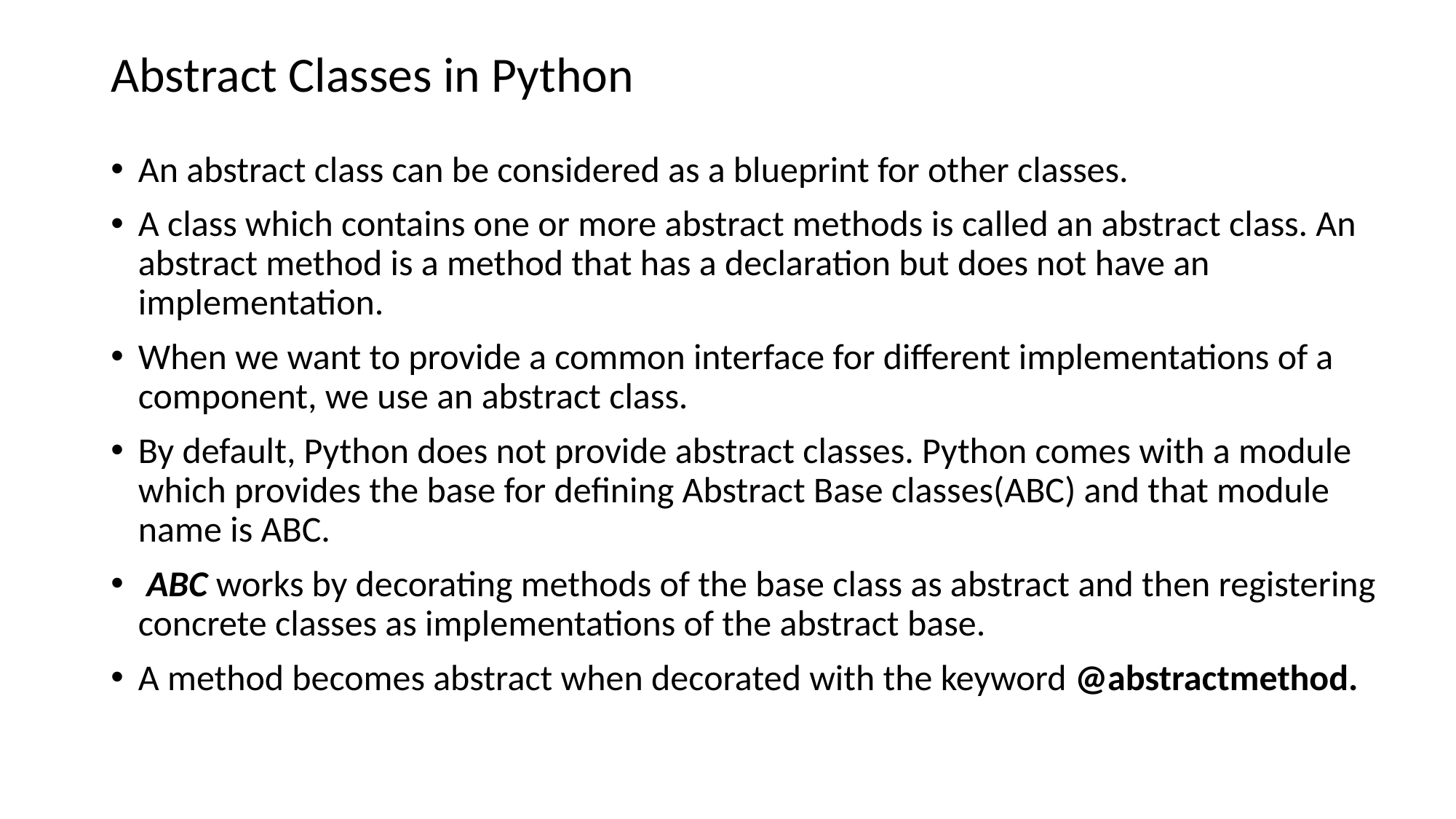

# Abstract Classes in Python
An abstract class can be considered as a blueprint for other classes.
A class which contains one or more abstract methods is called an abstract class. An abstract method is a method that has a declaration but does not have an implementation.
When we want to provide a common interface for different implementations of a component, we use an abstract class.
By default, Python does not provide abstract classes. Python comes with a module which provides the base for defining Abstract Base classes(ABC) and that module name is ABC.
 ABC works by decorating methods of the base class as abstract and then registering concrete classes as implementations of the abstract base.
A method becomes abstract when decorated with the keyword @abstractmethod.